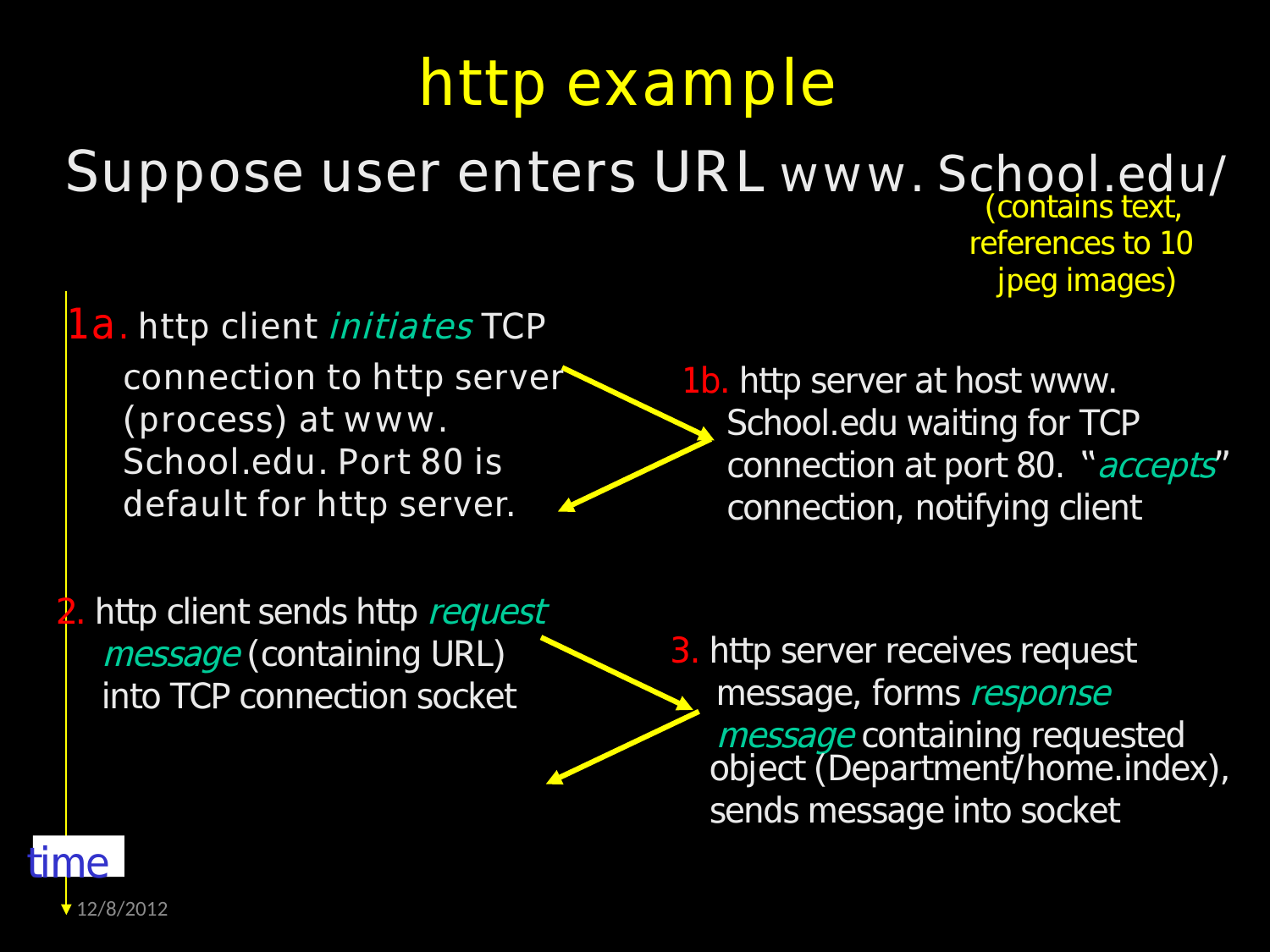

http example

Suppose user enters URL www. School.edu/
			(contains text,
		references to 10
				jpeg images)
1a. http client initiates TCP

		connection to http server
		(process) at www.
		School.edu. Port 80 is
		default for http server.

2. http client sends http request
	message (containing URL)
	into TCP connection socket
	1b. http server at host www.
			School.edu waiting for TCP
			connection at port 80.  “accepts”
			connection, notifying client

3. http server receives request
		message, forms response
		message containing requested

	object (Department/home.index),
	sends message into socket
time

12/8/2012